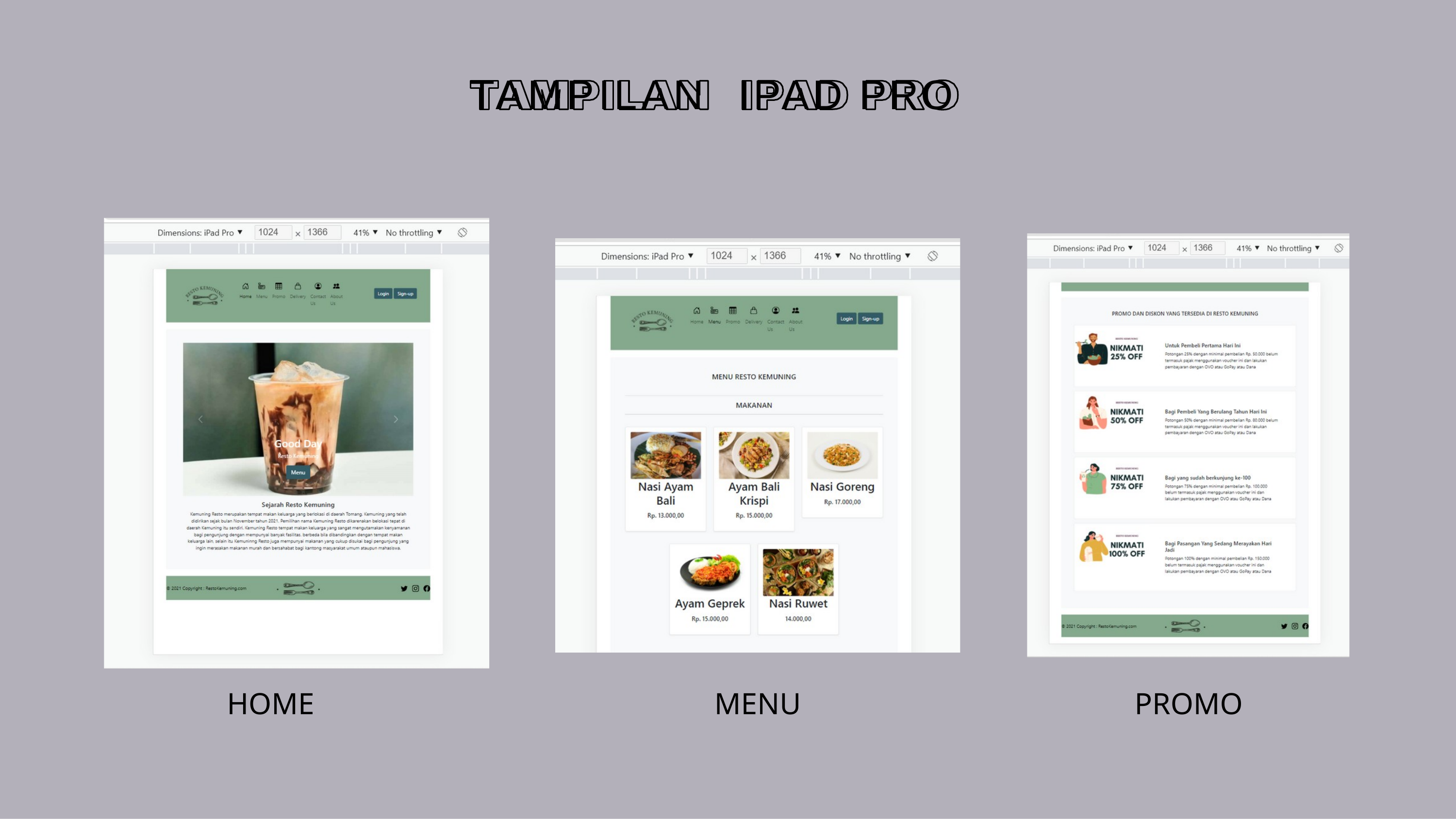

# TAMPILAN
IPAD PRO

HOME
MENU
PROMO